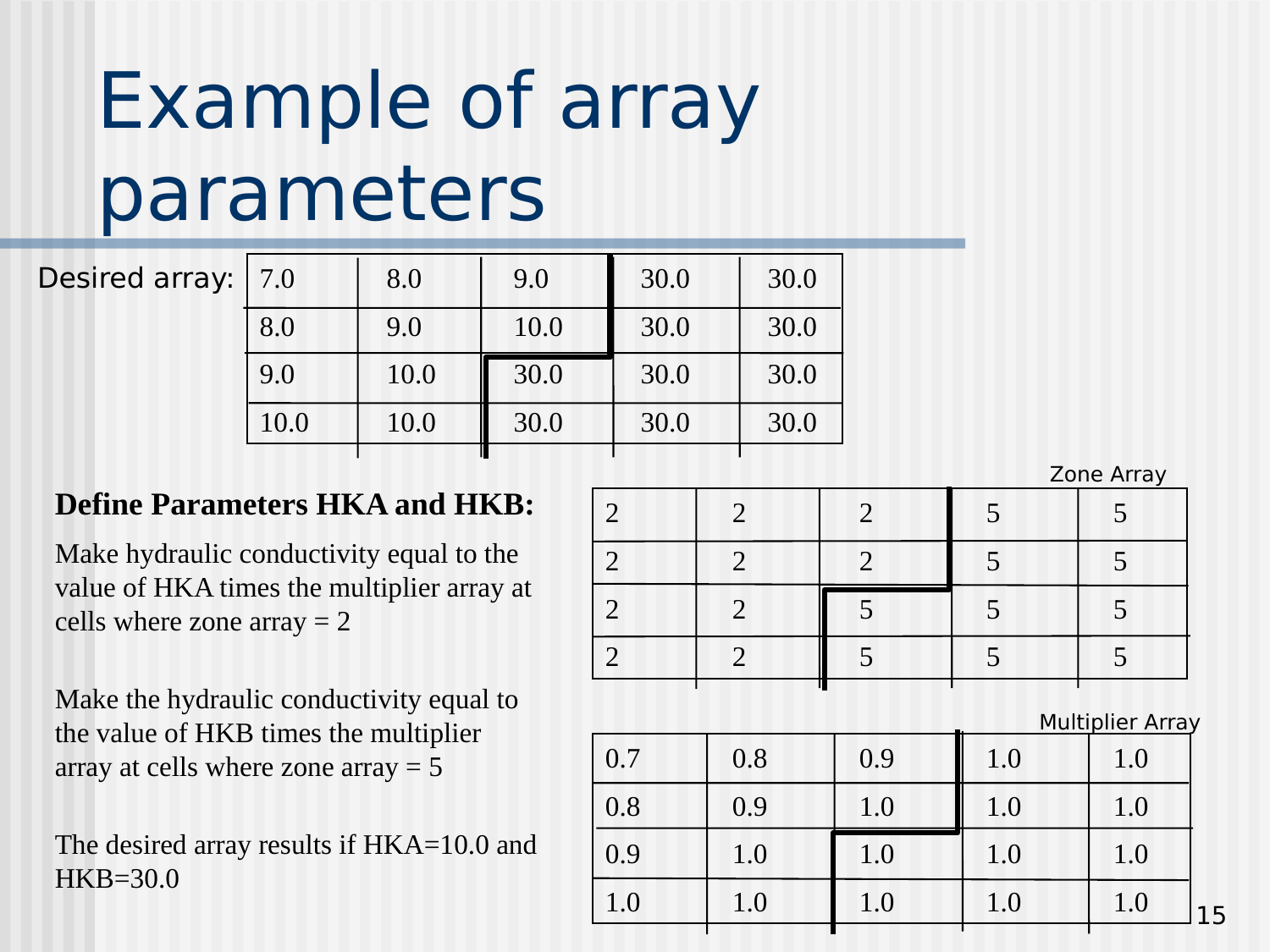

# Example of array parameters
Desired array:
7.0	8.0	9.0	30.0	30.0
8.0	9.0	10.0	30.0	30.0
9.0	10.0	30.0	30.0	30.0
10.0	10.0	30.0	30.0	30.0

Zone Array
Define Parameters HKA and HKB:
Make hydraulic conductivity equal to the value of HKA times the multiplier array at cells where zone array = 2

Make the hydraulic conductivity equal to the value of HKB times the multiplier array at cells where zone array = 5

The desired array results if HKA=10.0 and HKB=30.0

2	2	2	5	5
2	2	2	5	5
2	2	5	5	5
2	2	5	5	5

Multiplier Array

0.7	0.8	0.9	1.0	1.0
0.8	0.9	1.0	1.0	1.0
0.9	1.0	1.0	1.0	1.0
1.0	1.0	1.0	1.0	1.0

15